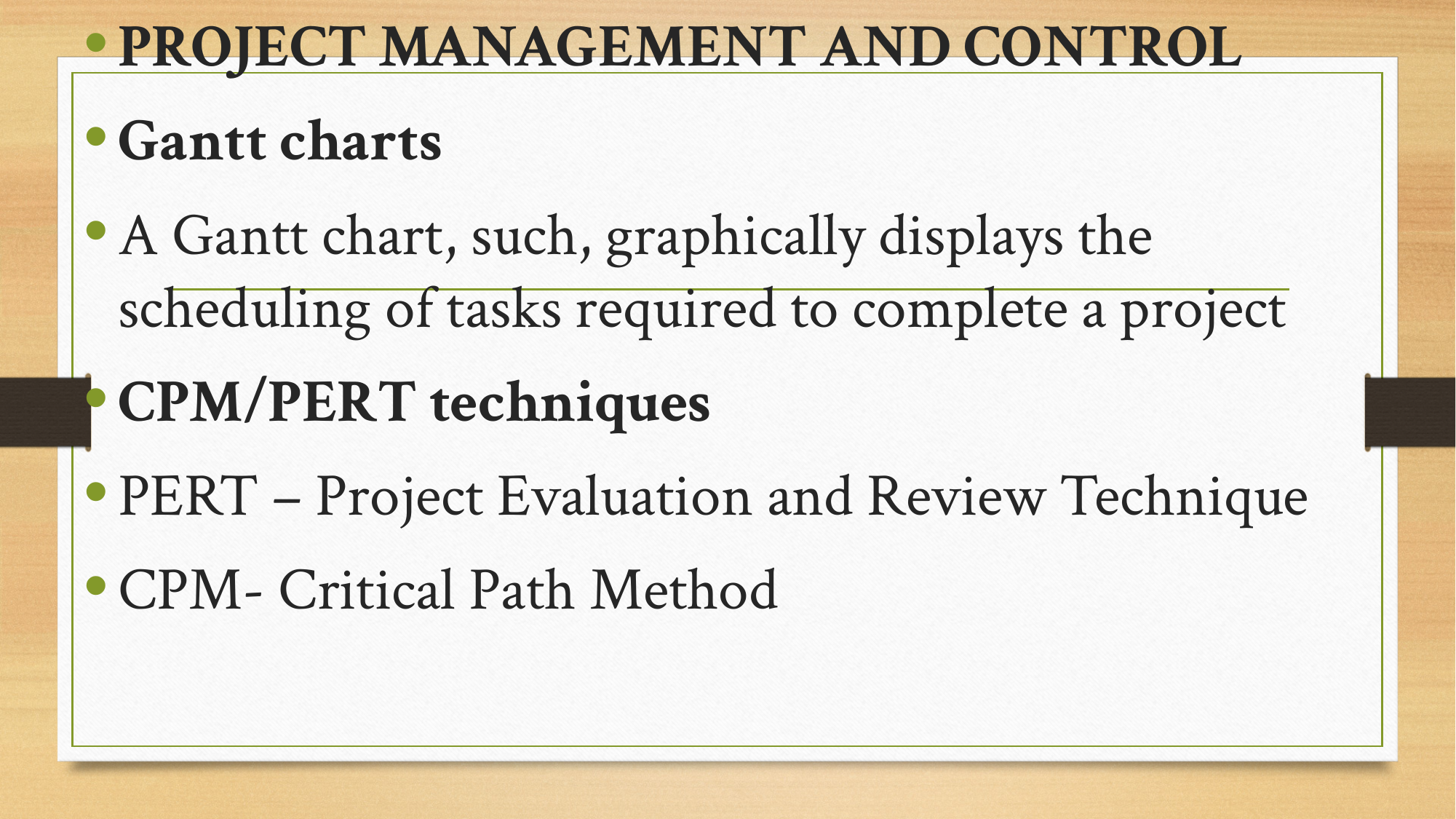

PROJECT MANAGEMENT AND CONTROL
Gantt charts
A Gantt chart, such, graphically displays the scheduling of tasks required to complete a project
CPM/PERT techniques
PERT – Project Evaluation and Review Technique
CPM- Critical Path Method